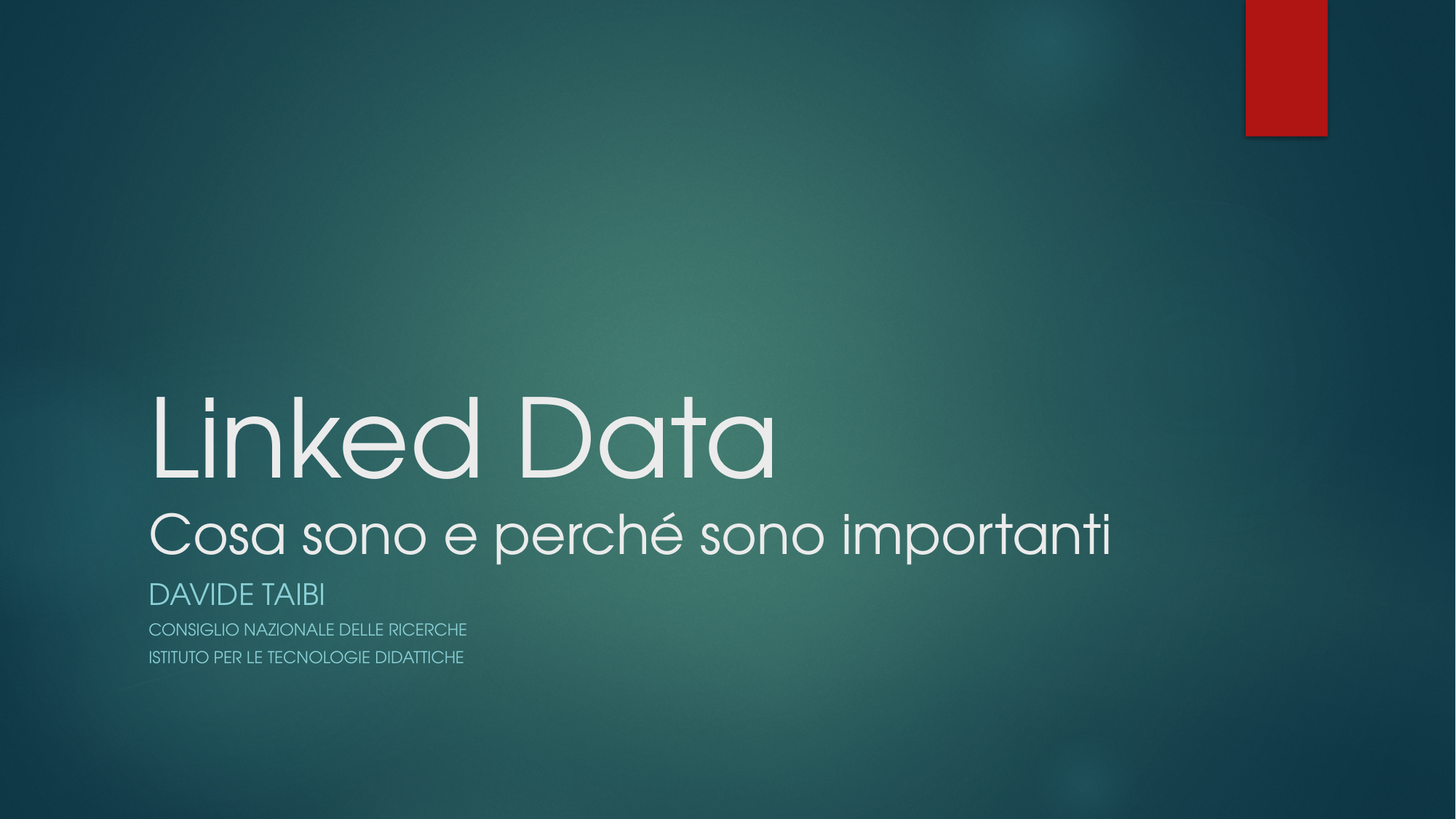

# Linked Data Cosa sono e perché sono importanti
Davide Taibi
Consiglio Nazionale delle Ricerche
Istituto per le Tecnologie Didattiche